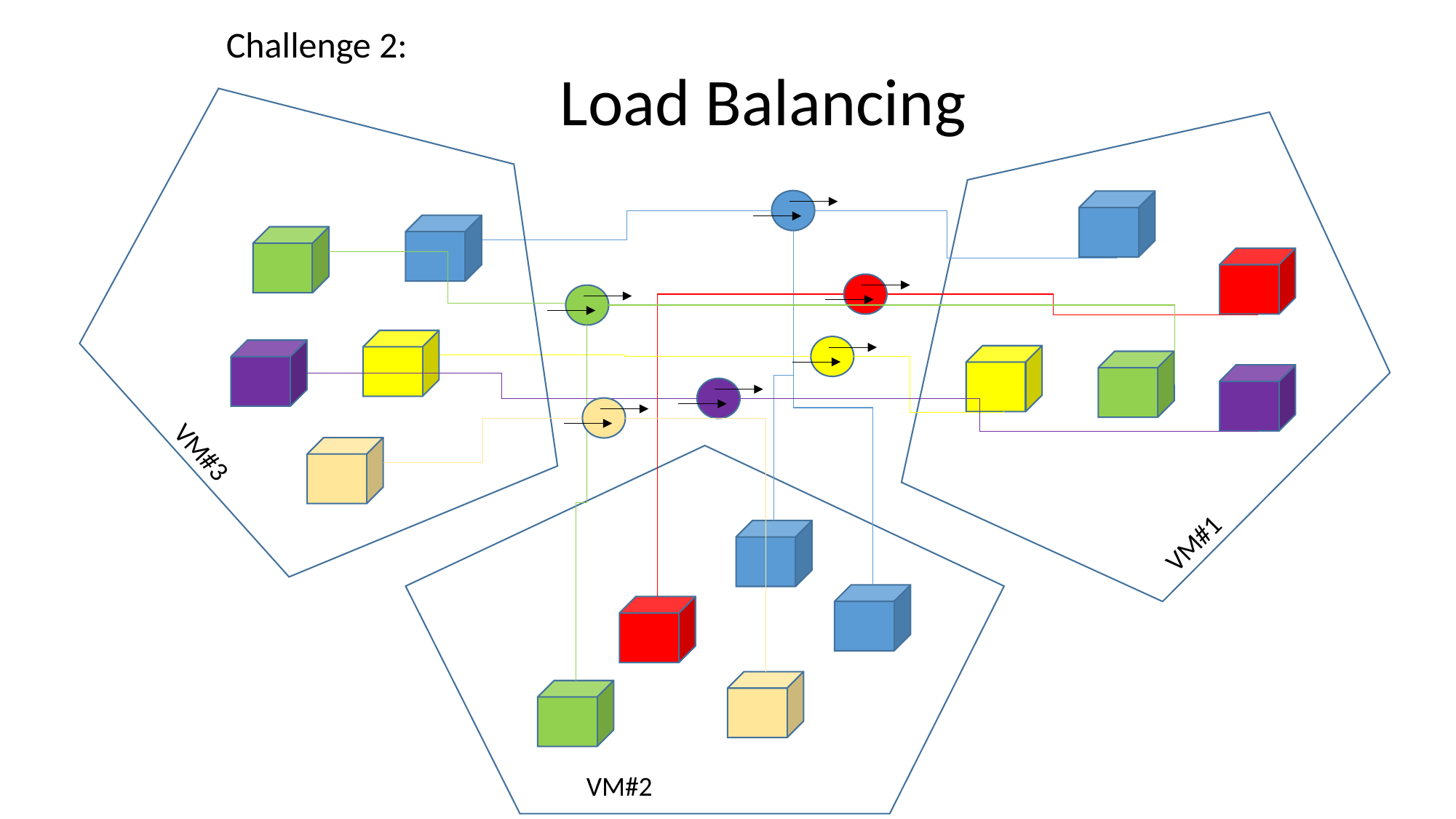

Challenge 2:
Load Balancing

VM#3
VM#1

VM#2